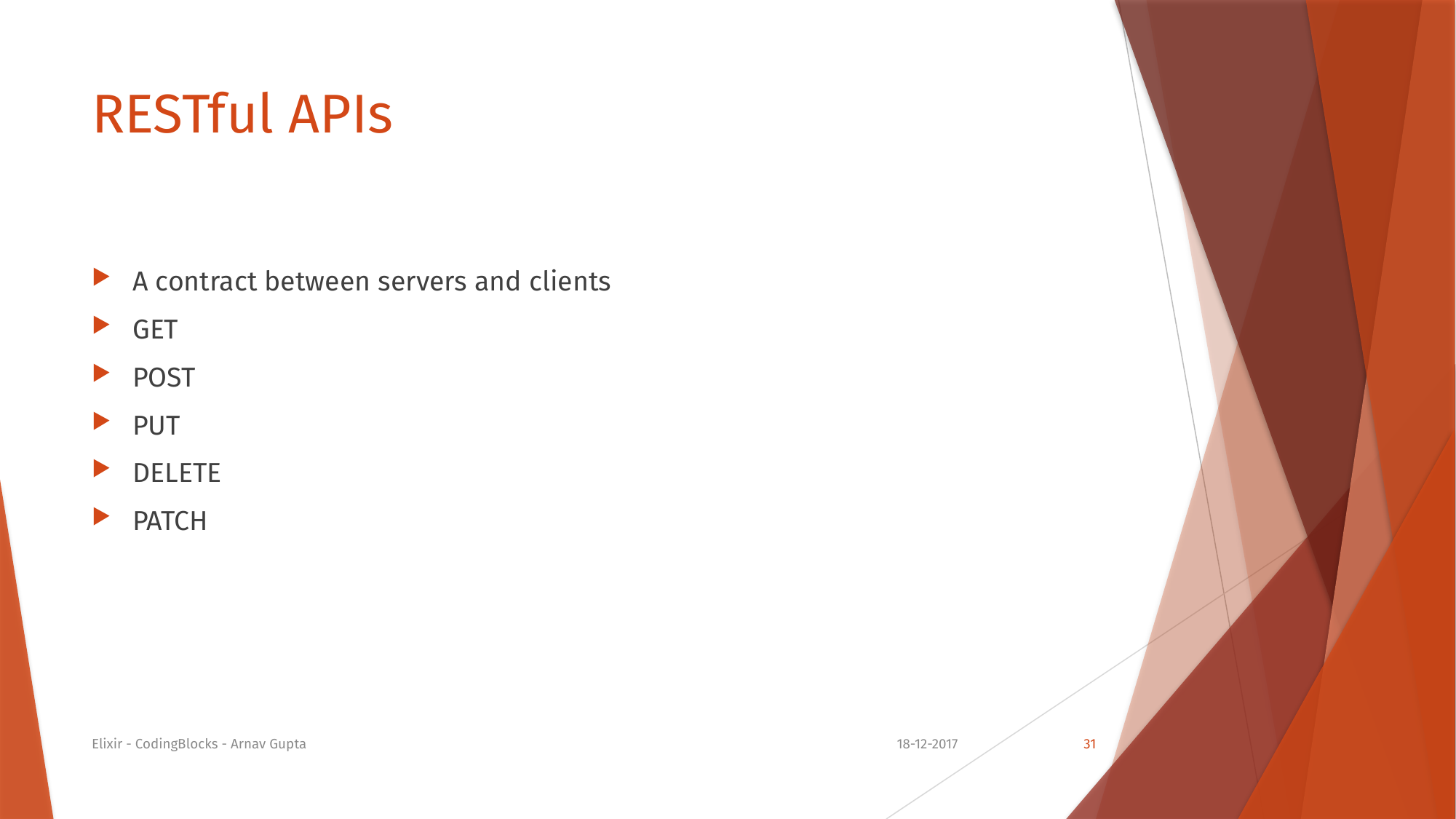

# RESTful APIs
A contract between servers and clients
GET
POST
PUT
DELETE
PATCH
Elixir - CodingBlocks - Arnav Gupta
18-12-2017
31